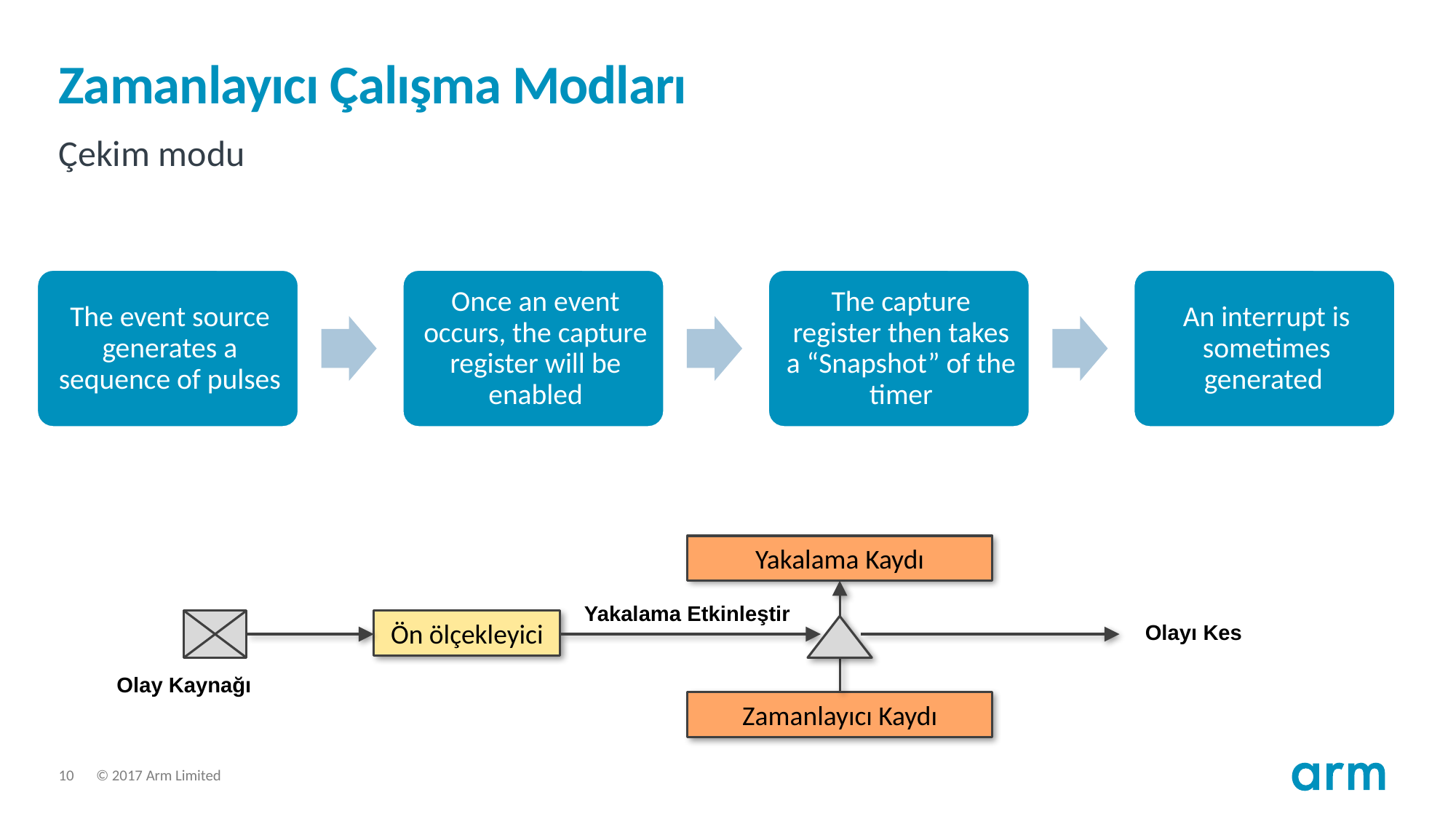

# Zamanlayıcı Çalışma Modları
Çekim modu
The event source generates a sequence of pulses

Once an event occurs, the capture register will be enabled

The capture register then takes a “Snapshot” of the timer

An interrupt is sometimes generated
Yakalama Kaydı
Yakalama Etkinleştir

Ön ölçekleyici
Olayı Kes

Olay Kaynağı
Zamanlayıcı Kaydı